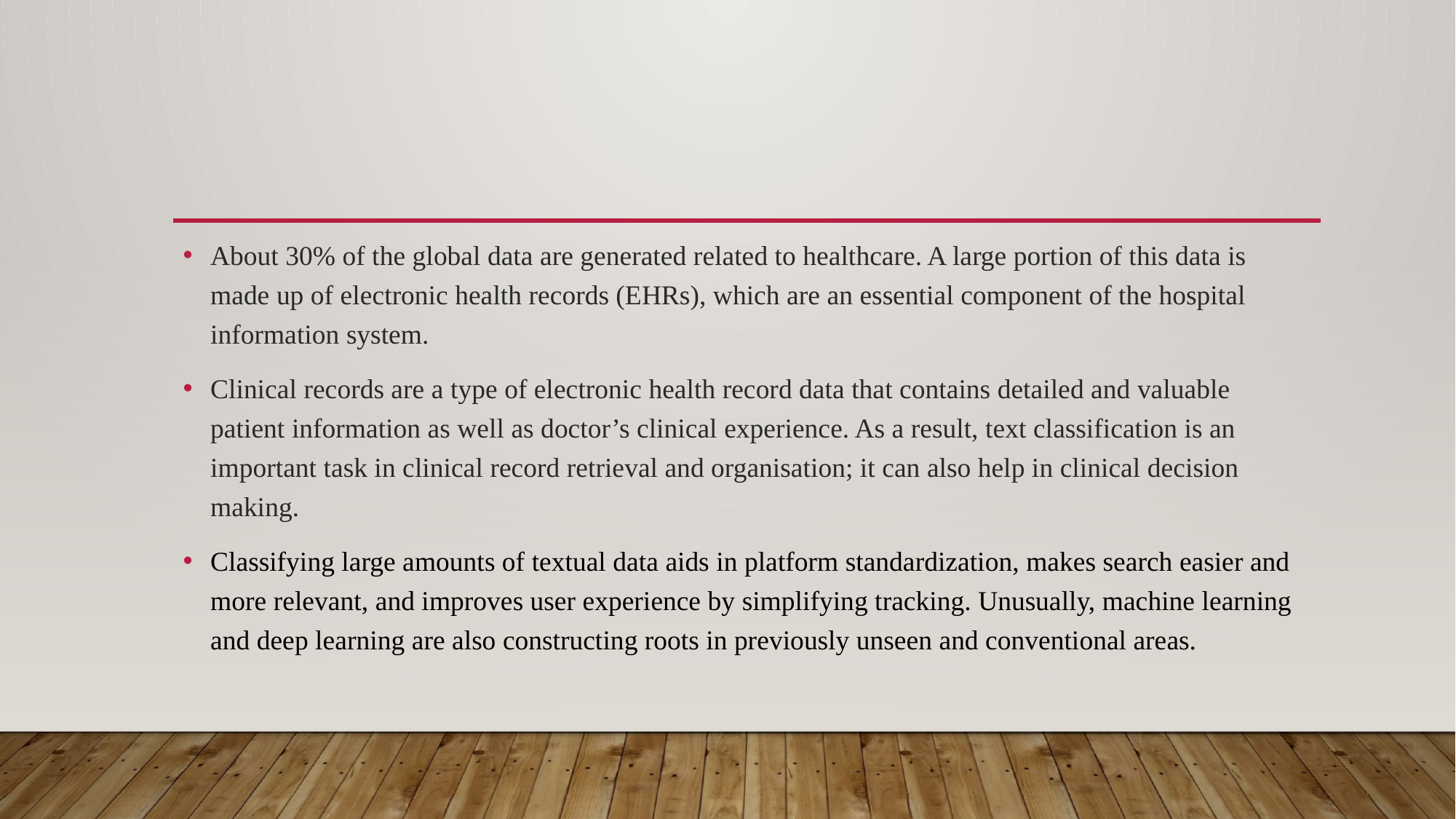

About 30% of the global data are generated related to healthcare. A large portion of this data is made up of electronic health records (EHRs), which are an essential component of the hospital information system.
Clinical records are a type of electronic health record data that contains detailed and valuable patient information as well as doctor’s clinical experience. As a result, text classification is an important task in clinical record retrieval and organisation; it can also help in clinical decision making.
Classifying large amounts of textual data aids in platform standardization, makes search easier and more relevant, and improves user experience by simplifying tracking. Unusually, machine learning and deep learning are also constructing roots in previously unseen and conventional areas.